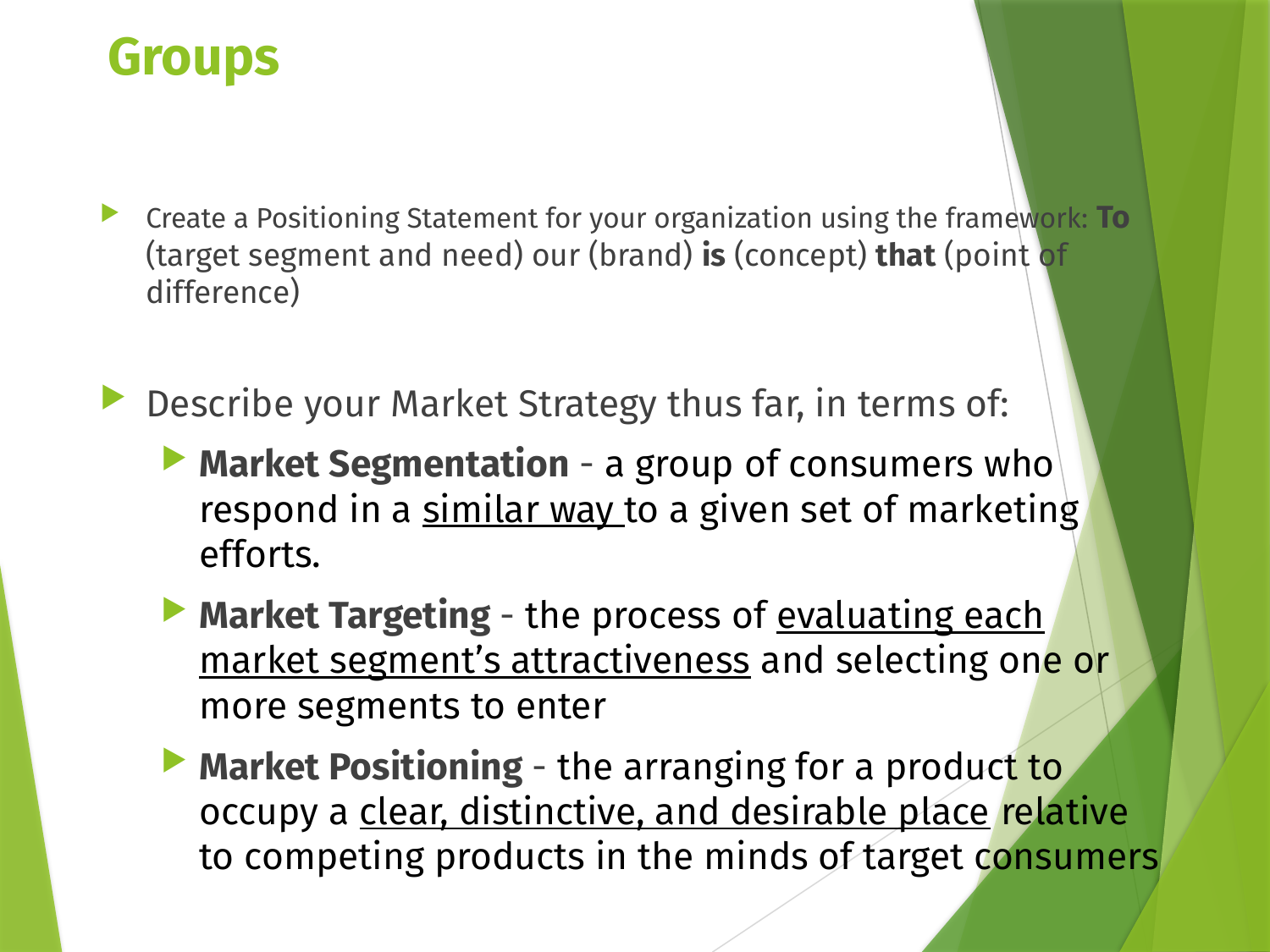

# Groups
Create a Positioning Statement for your organization using the framework: To (target segment and need) our (brand) is (concept) that (point of difference)

Describe your Market Strategy thus far, in terms of:
Market Segmentation - a group of consumers who respond in a similar way to a given set of marketing efforts.
Market Targeting - the process of evaluating each market segment’s attractiveness and selecting one or more segments to enter
Market Positioning - the arranging for a product to occupy a clear, distinctive, and desirable place relative to competing products in the minds of target consumers